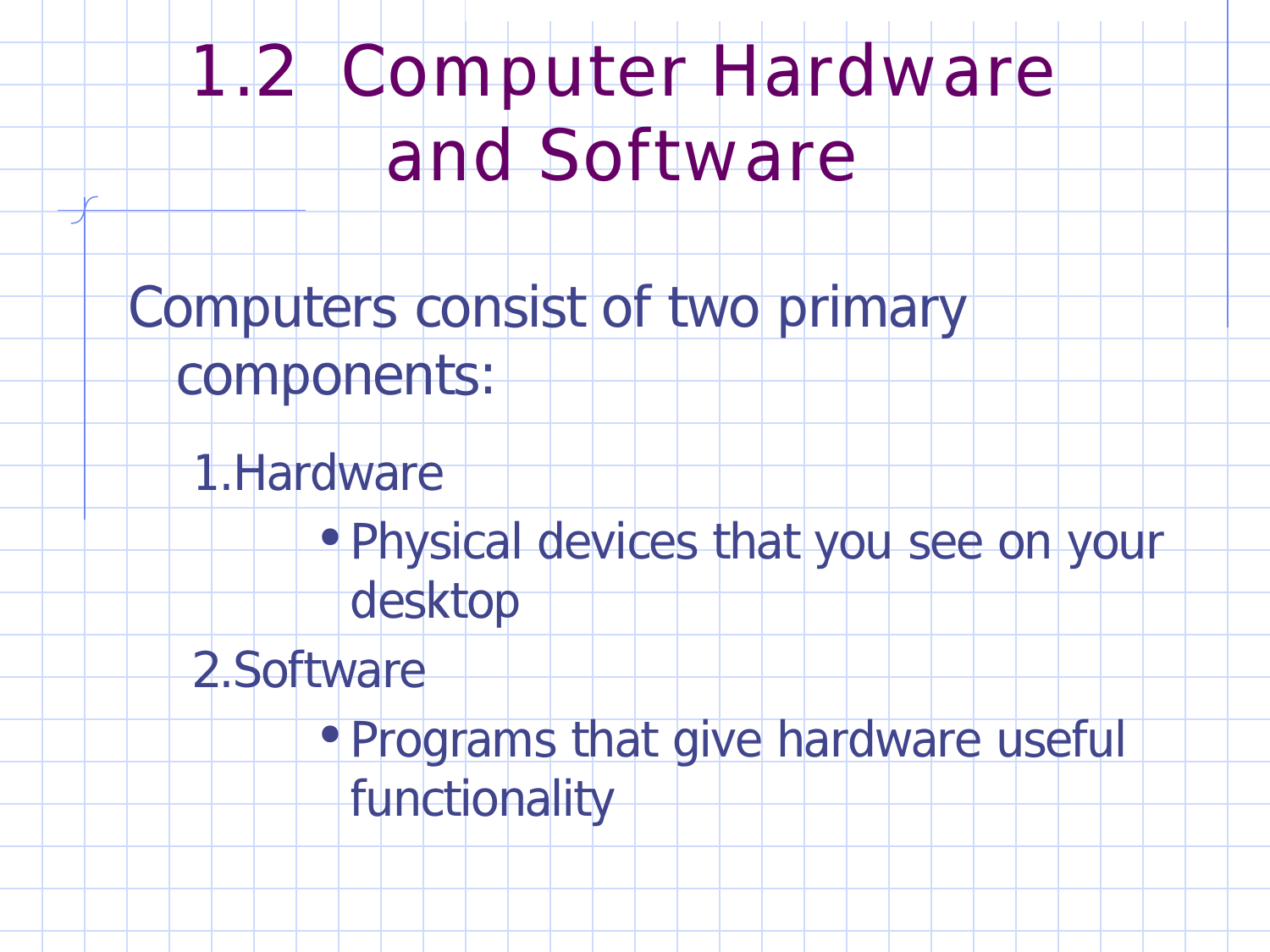

# 1.2  Computer Hardware and Software
Computers consist of two primary components:

Hardware
Physical devices that you see on your desktop
Software
Programs that give hardware useful functionality